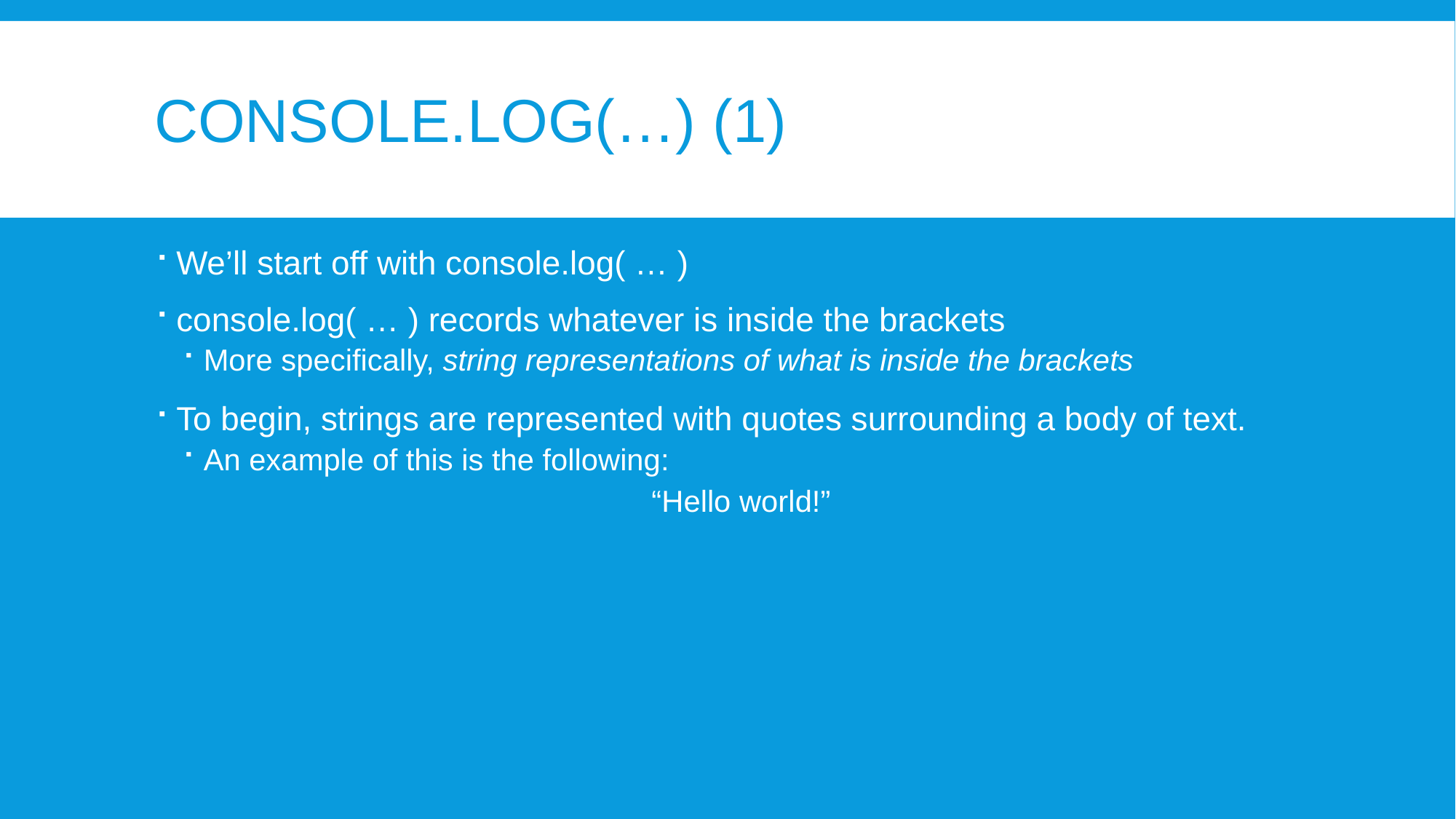

# Console.log(…) (1)
We’ll start off with console.log( … )
console.log( … ) records whatever is inside the brackets
More specifically, string representations of what is inside the brackets
To begin, strings are represented with quotes surrounding a body of text.
An example of this is the following:
“Hello world!”